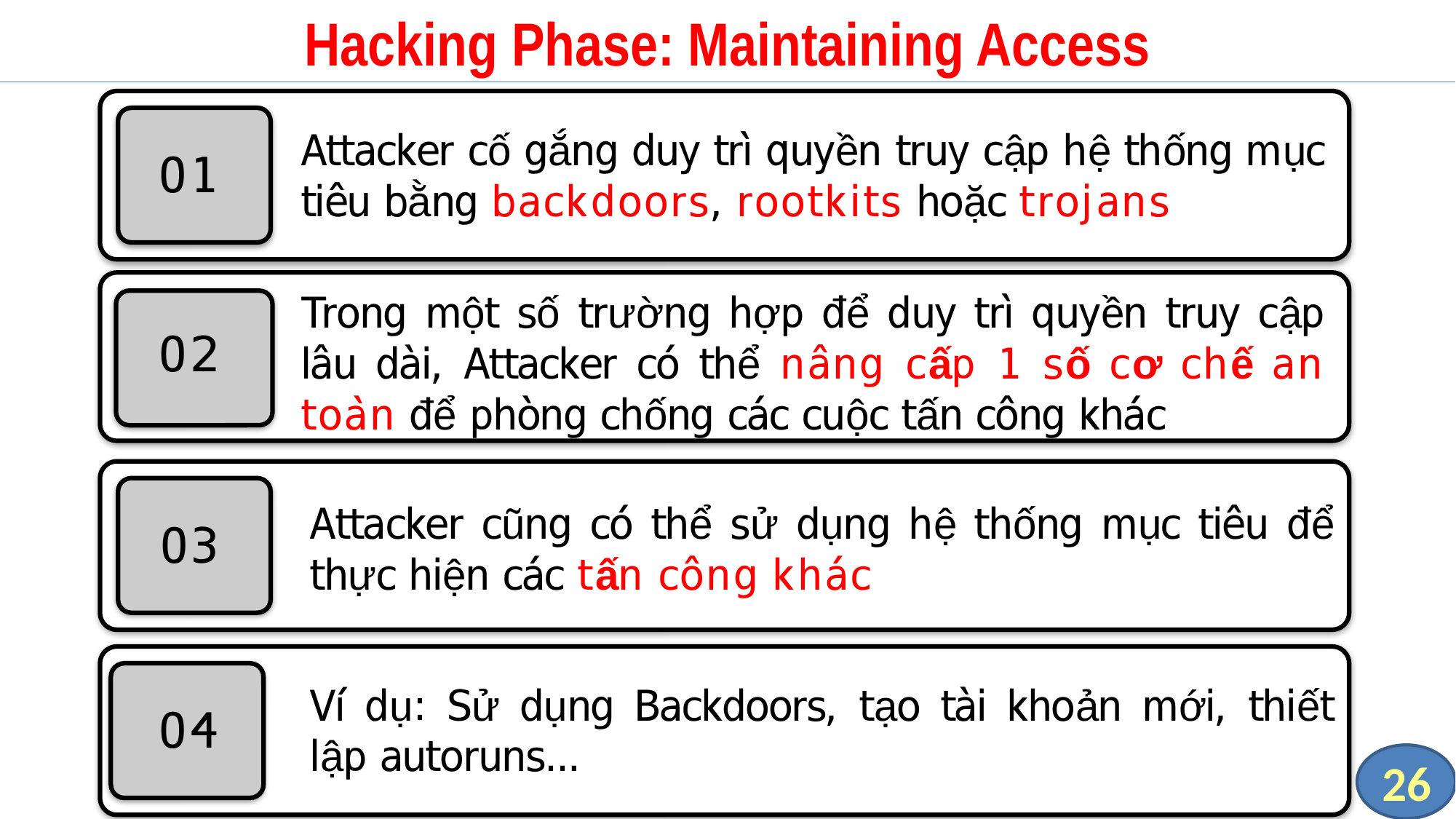

# Hacking Phase: Maintaining Access

Attacker cố gắng duy trì quyền truy cập hệ thống mục tiêu bằng backdoors, rootkits hoặc trojans
01
Trong một số trường hợp để duy trì quyền truy cập lâu dài, Attacker có thể nâng cấp 1 số cơ chế an toàn để phòng chống các cuộc tấn công khác
02
Attacker cũng có thể sử dụng hệ thống mục tiêu để thực hiện các tấn công khác
03
Ví dụ: Sử dụng Backdoors, tạo tài khoản mới, thiết lập autoruns…
04
26